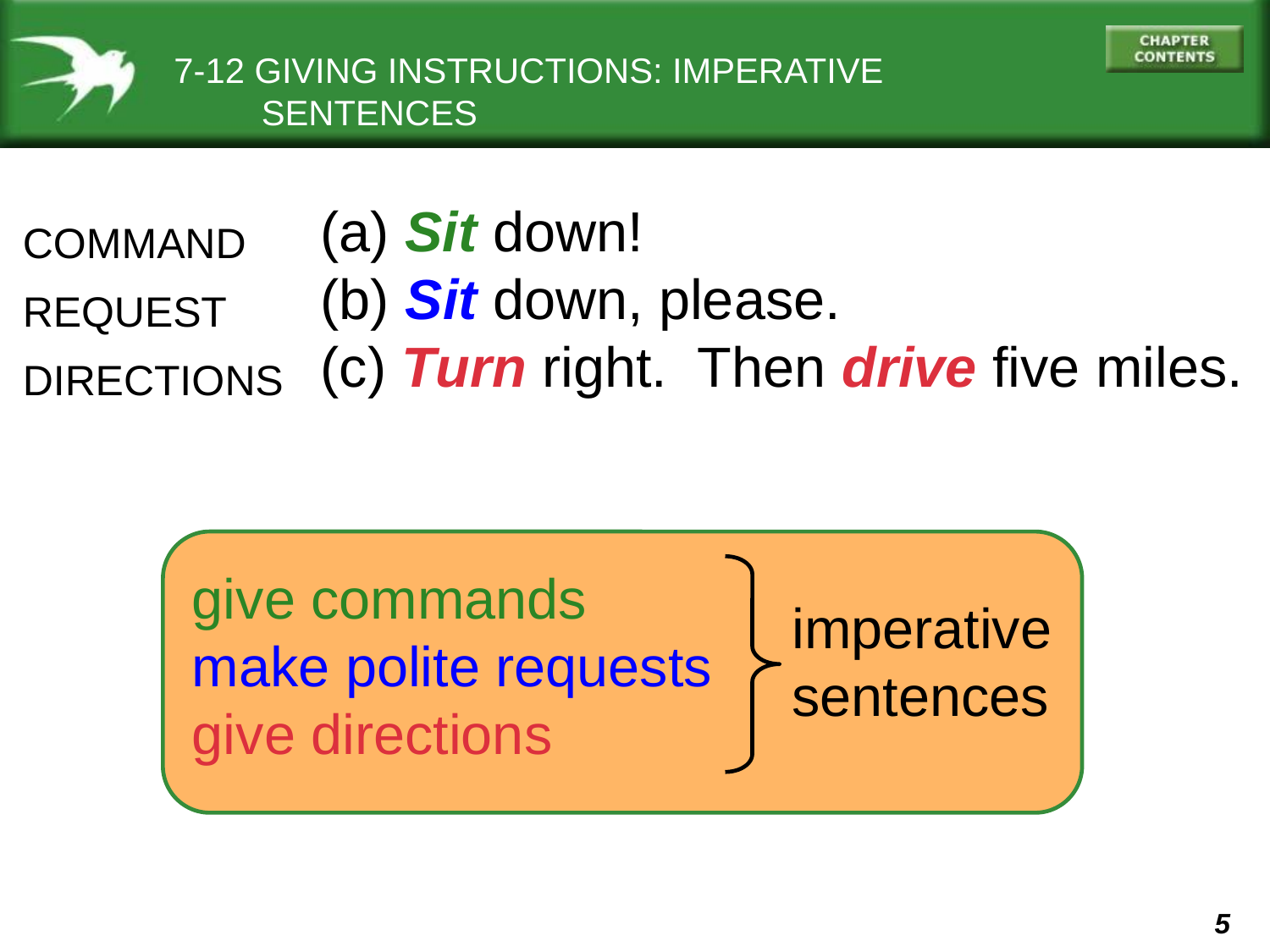

7-12 GIVING INSTRUCTIONS: IMPERATIVE
         SENTENCES
(a) Sit down!
(b) Sit down, please.
(c) Turn right.  Then drive five miles.
COMMAND
REQUEST
DIRECTIONS

give commands
make polite requests
give directions

imperative
sentences